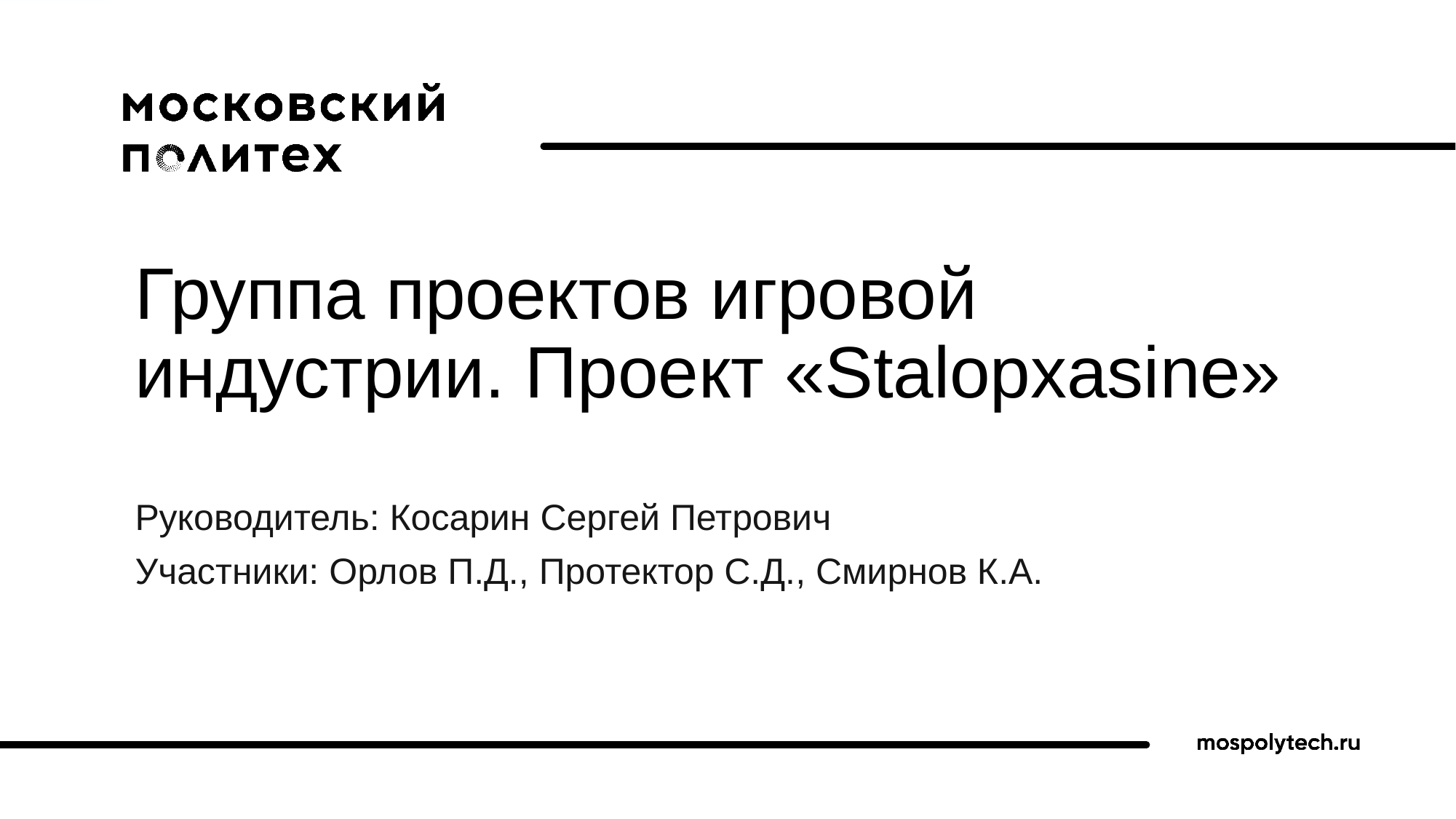

# Группа проектов игровой индустрии. Проект «Stalopxasine»
Руководитель: Косарин Сергей Петрович
Участники: Орлов П.Д., Протектор С.Д., Смирнов К.А.